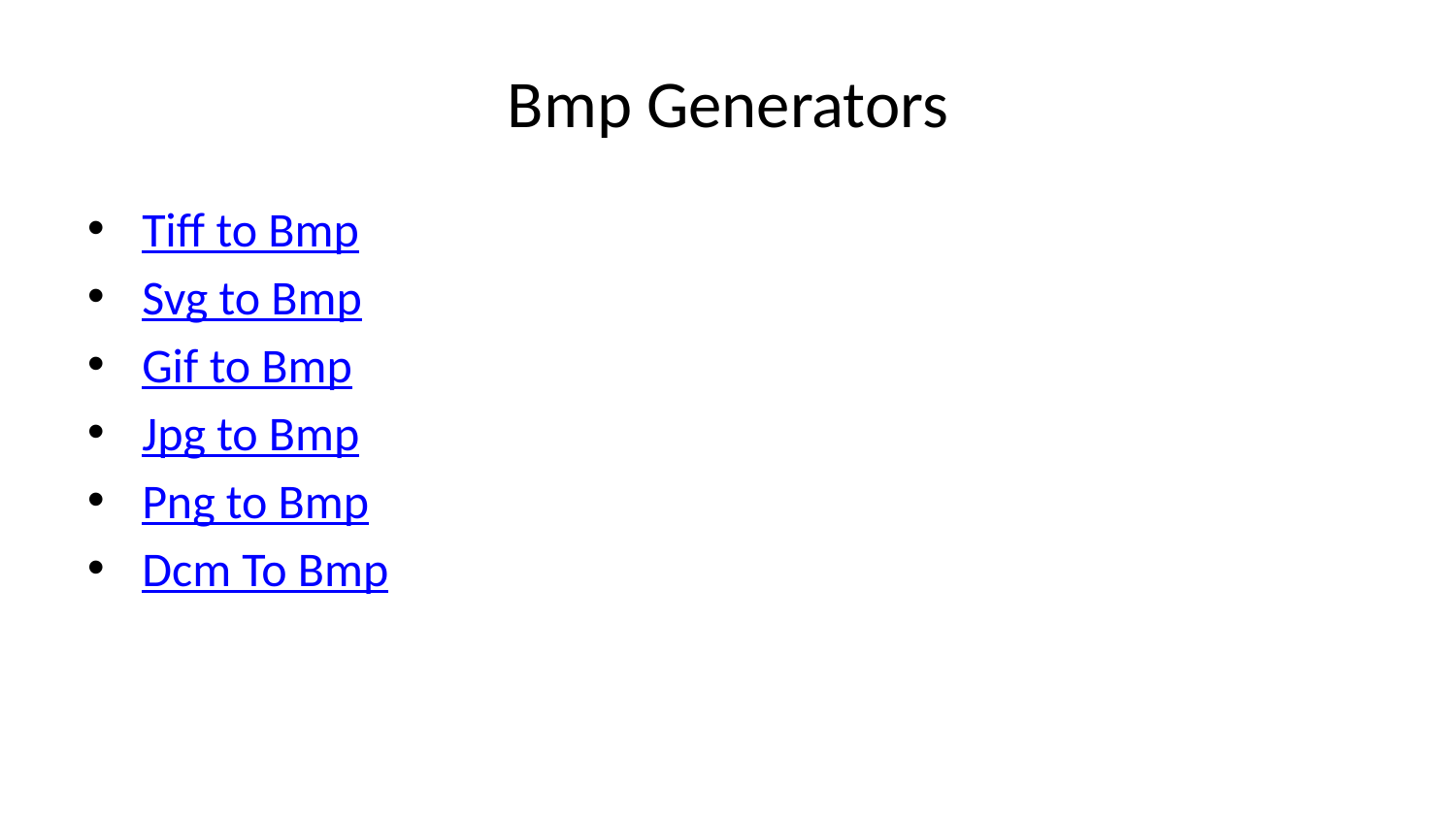

# Bmp Generators
Tiff to Bmp
Svg to Bmp
Gif to Bmp
Jpg to Bmp
Png to Bmp
Dcm To Bmp